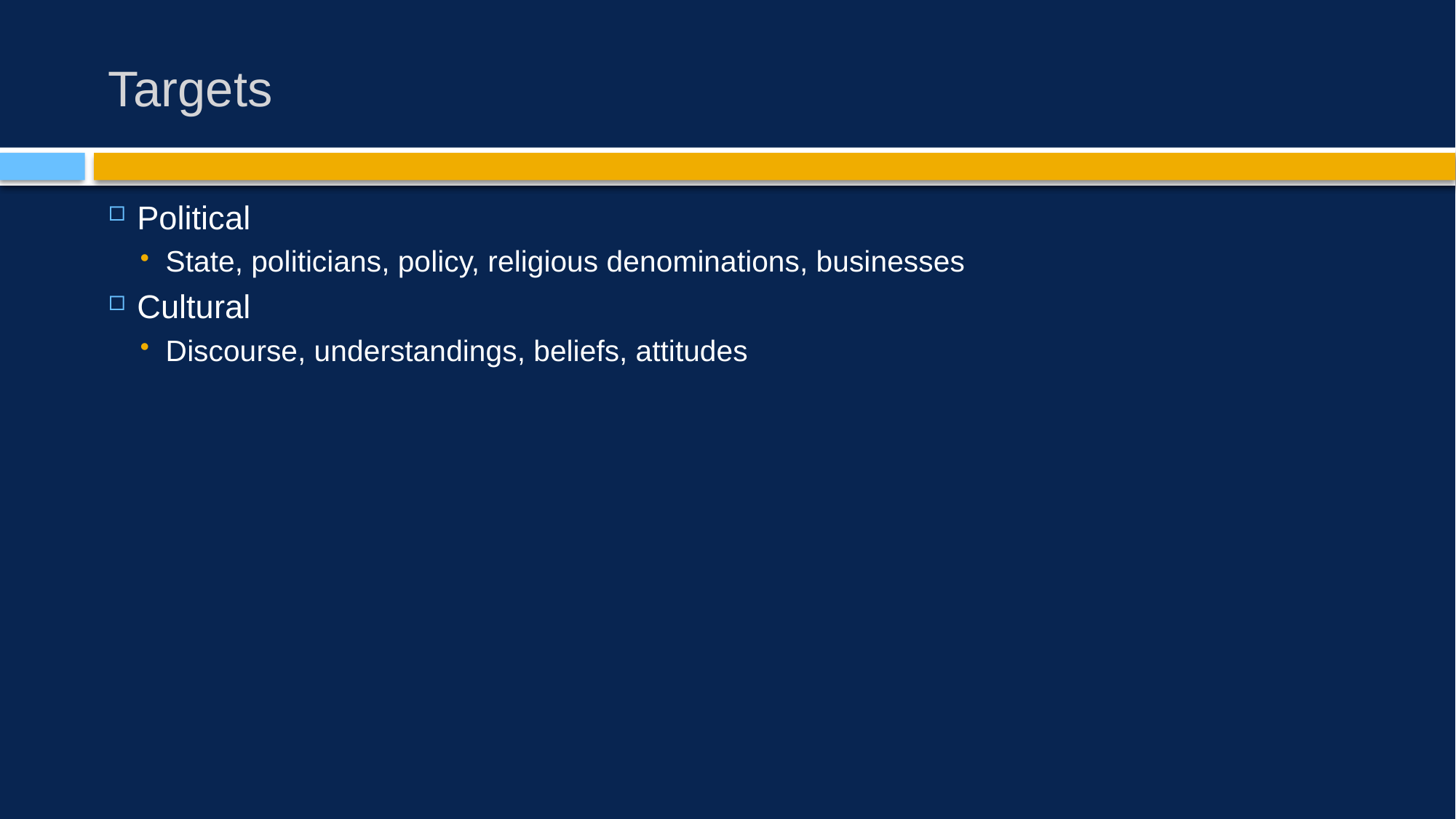

# Targets
Political
State, politicians, policy, religious denominations, businesses
Cultural
Discourse, understandings, beliefs, attitudes